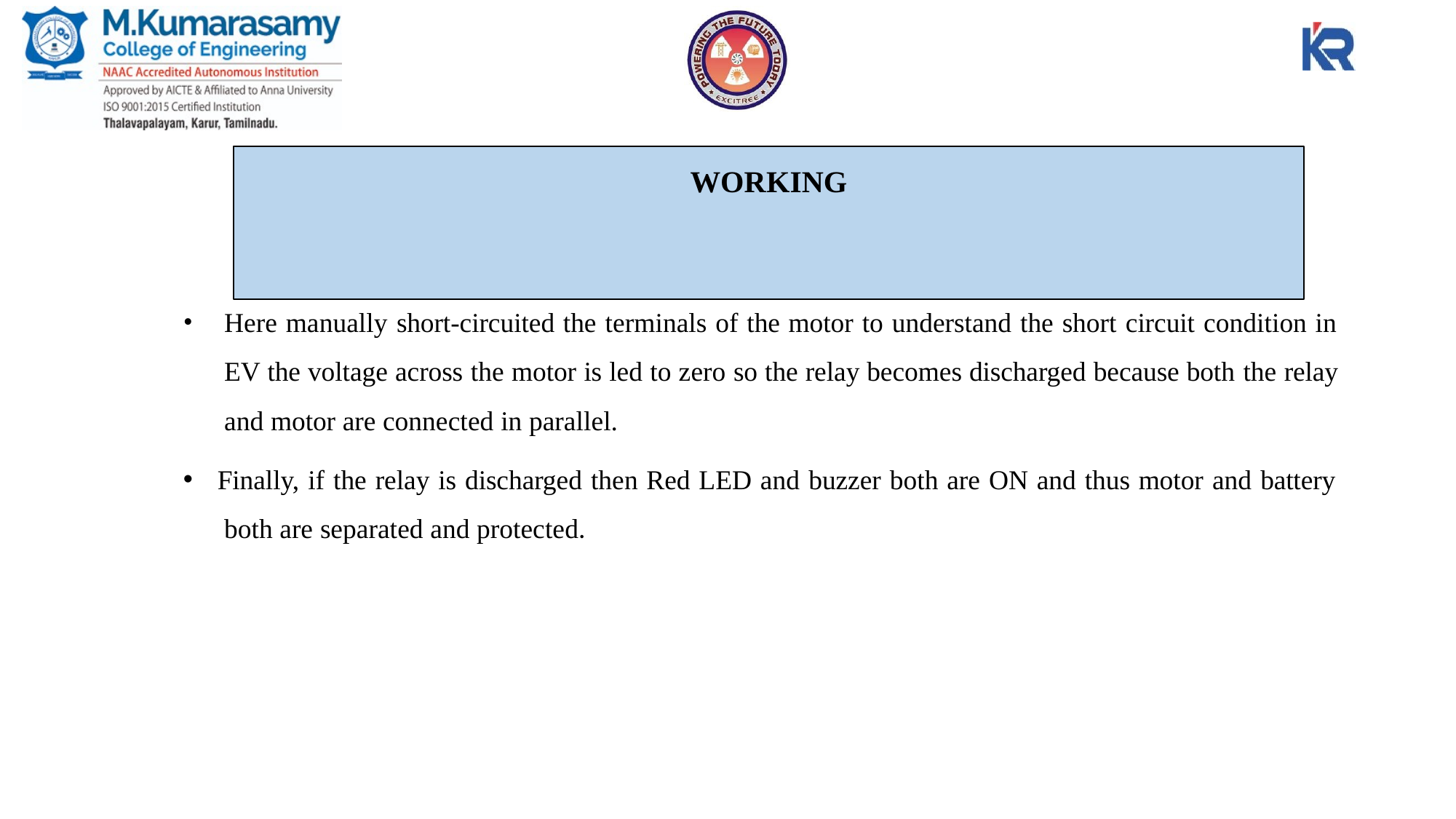

# WORKING
Here manually short-circuited the terminals of the motor to understand the short circuit condition in  EV the voltage across the motor is led to zero so the relay becomes discharged because both the relay  and motor are connected in parallel.
Finally, if the relay is discharged then Red LED and buzzer both are ON and thus motor and battery
both are separated and protected.